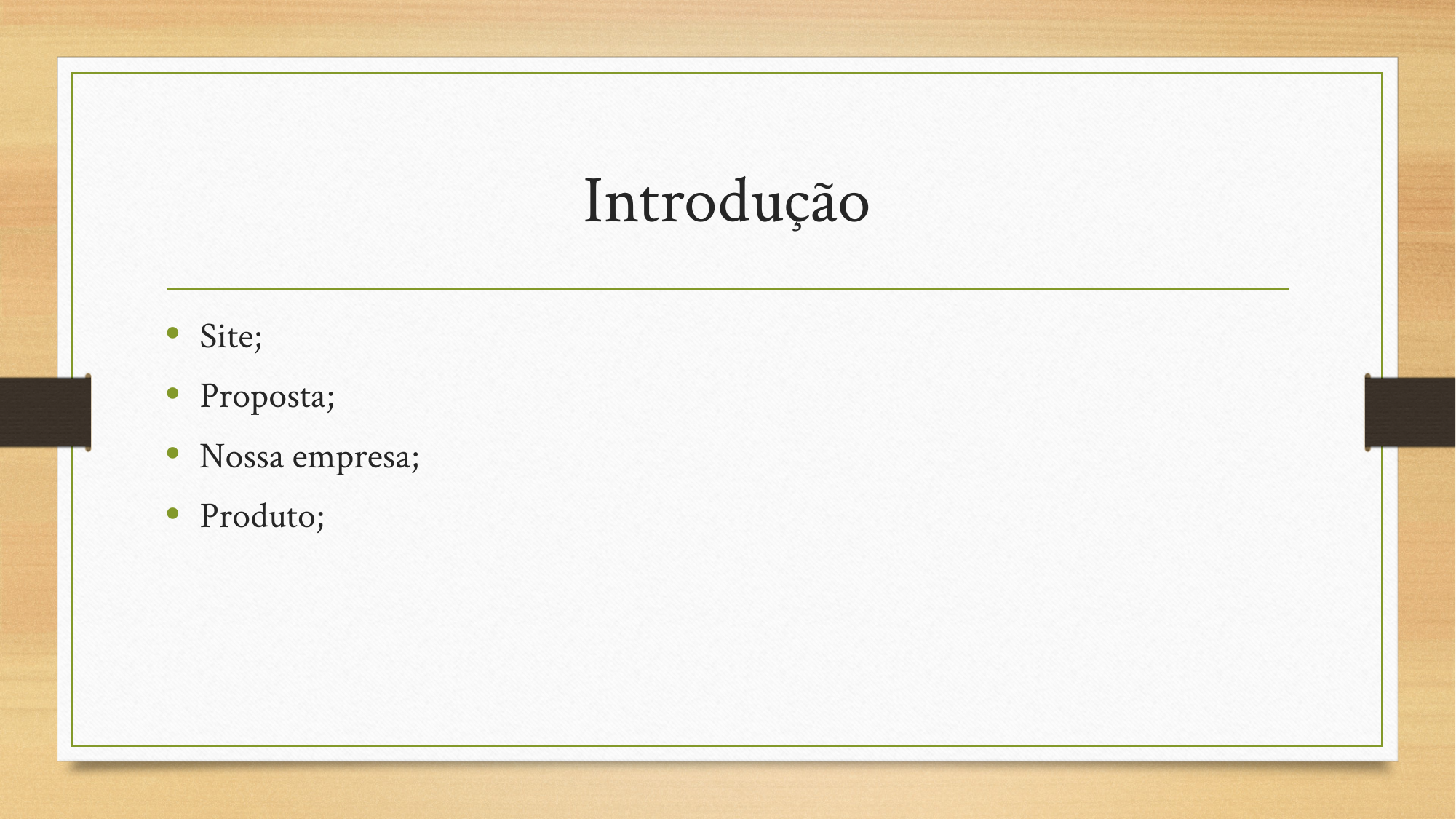

# Introdução
Site;
Proposta;
Nossa empresa;
Produto;